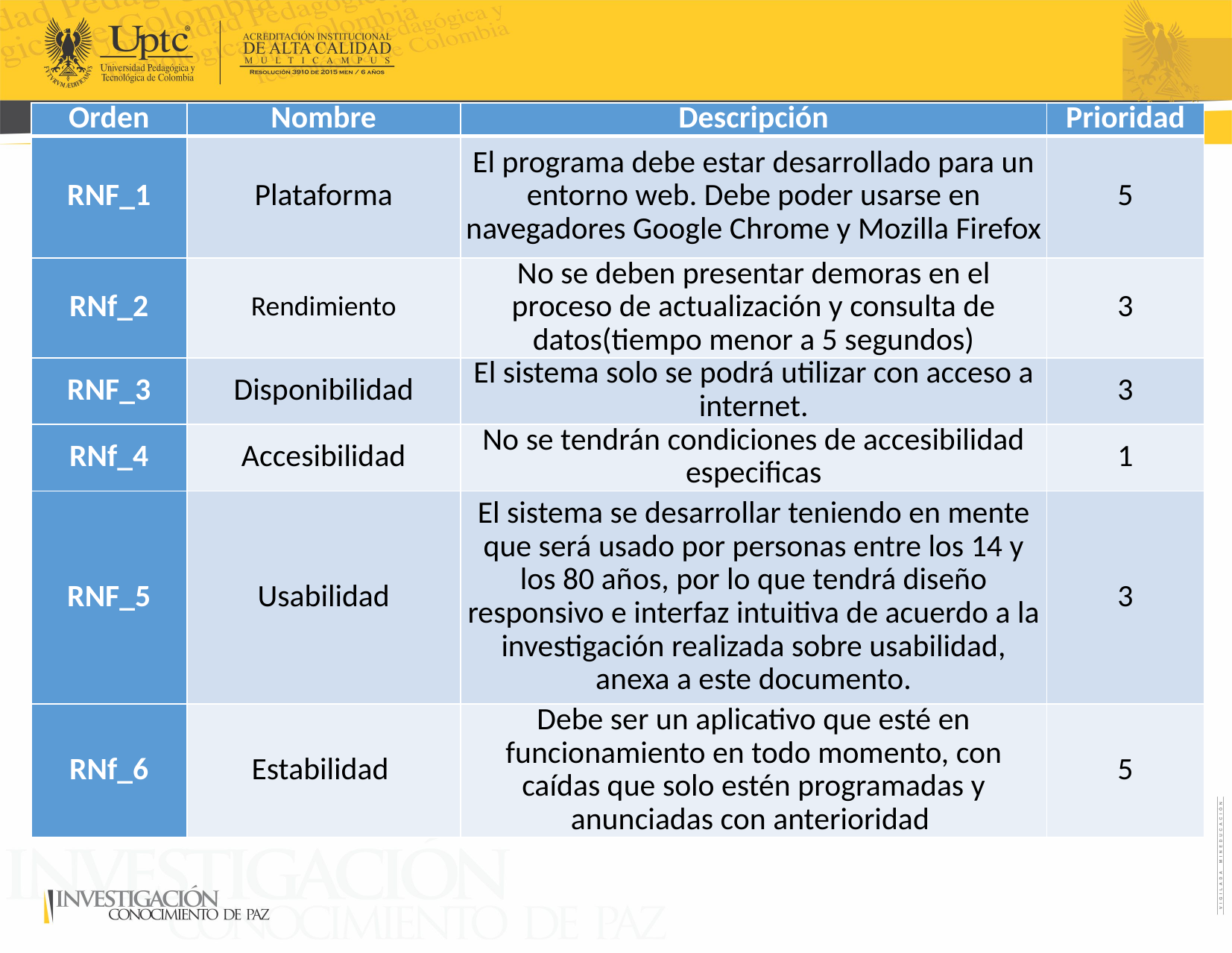

| Orden | Nombre | Descripción | Prioridad |
| --- | --- | --- | --- |
| RNF\_1 | Plataforma | El programa debe estar desarrollado para un entorno web. Debe poder usarse en navegadores Google Chrome y Mozilla Firefox | 5 |
| RNf\_2 | Rendimiento | No se deben presentar demoras en el proceso de actualización y consulta de datos(tiempo menor a 5 segundos) | 3 |
| RNF\_3 | Disponibilidad | El sistema solo se podrá utilizar con acceso a internet. | 3 |
| RNf\_4 | Accesibilidad | No se tendrán condiciones de accesibilidad especificas | 1 |
| RNF\_5 | Usabilidad | El sistema se desarrollar teniendo en mente que será usado por personas entre los 14 y los 80 años, por lo que tendrá diseño responsivo e interfaz intuitiva de acuerdo a la investigación realizada sobre usabilidad, anexa a este documento. | 3 |
| RNf\_6 | Estabilidad | Debe ser un aplicativo que esté en funcionamiento en todo momento, con caídas que solo estén programadas y anunciadas con anterioridad | 5 |